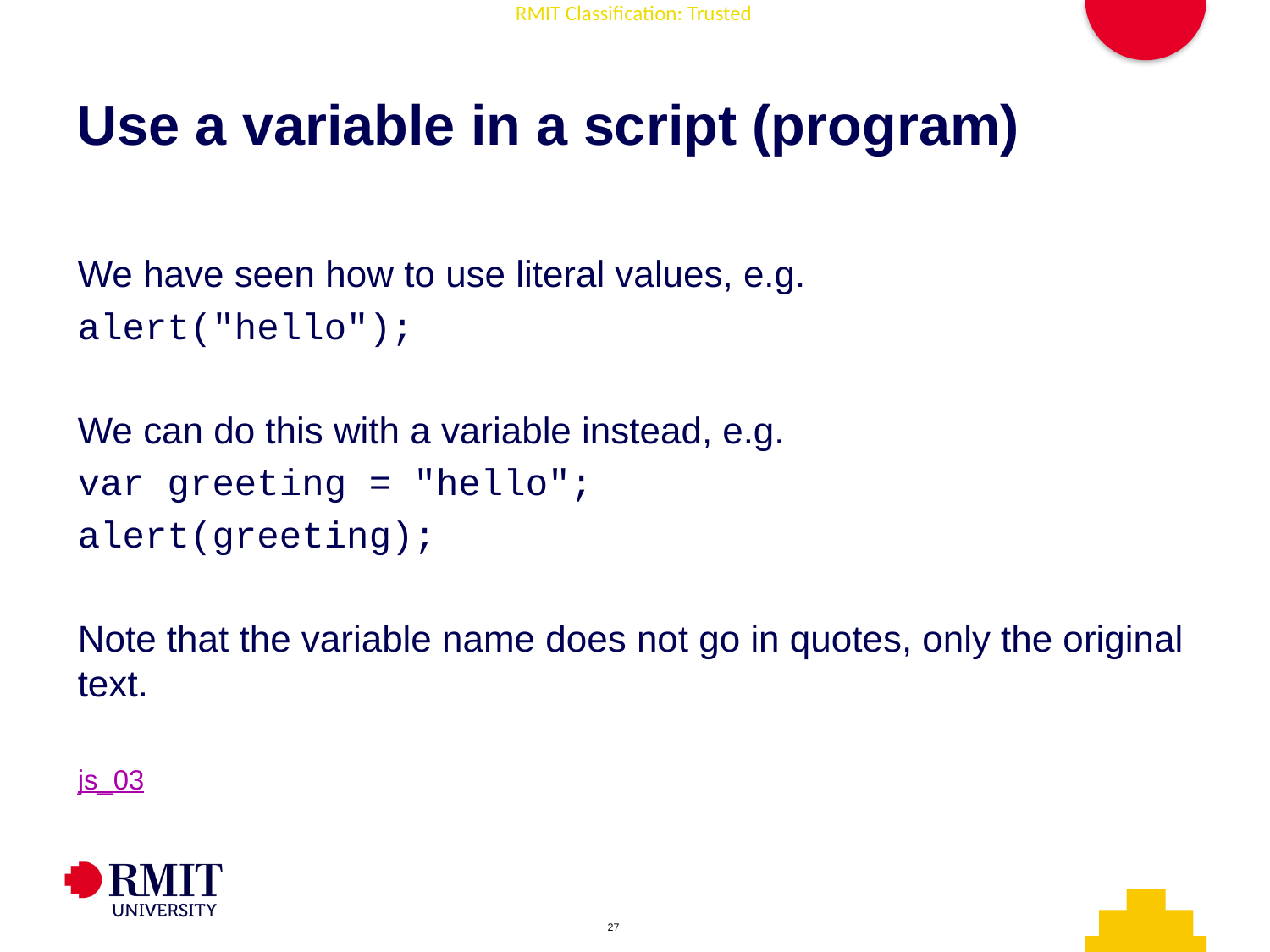

# Use a variable in a script (program)
We have seen how to use literal values, e.g.
alert("hello");

We can do this with a variable instead, e.g.
var greeting = "hello";
alert(greeting);

Note that the variable name does not go in quotes, only the original text.

js_03

AD006 Associate Degree in IT